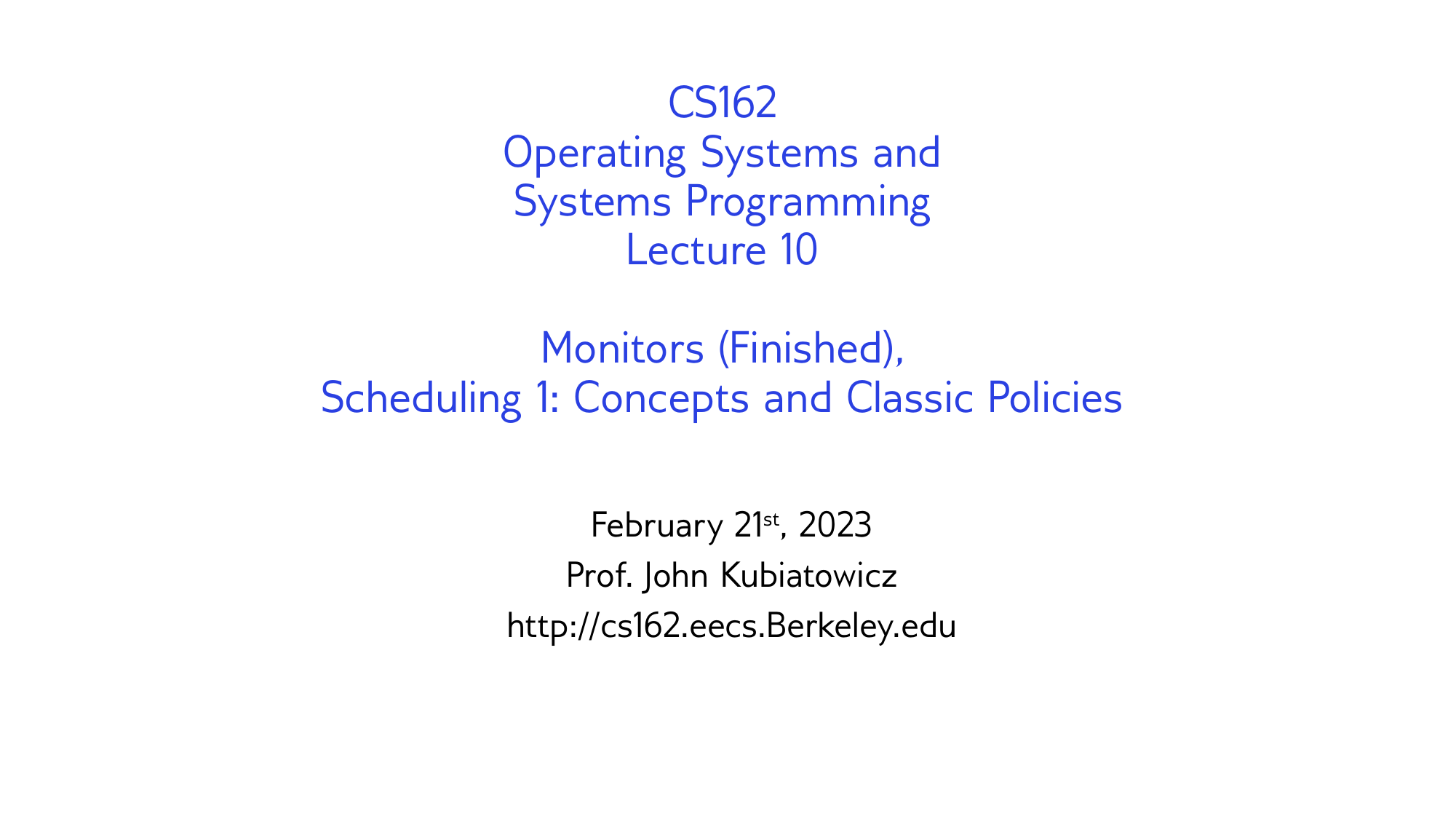

# CS162 Operating Systems and Systems Programming Lecture 10 Monitors (Finished), Scheduling 1: Concepts and Classic Policies
February 21st, 2023
Prof. John Kubiatowicz
http://cs162.eecs.Berkeley.edu